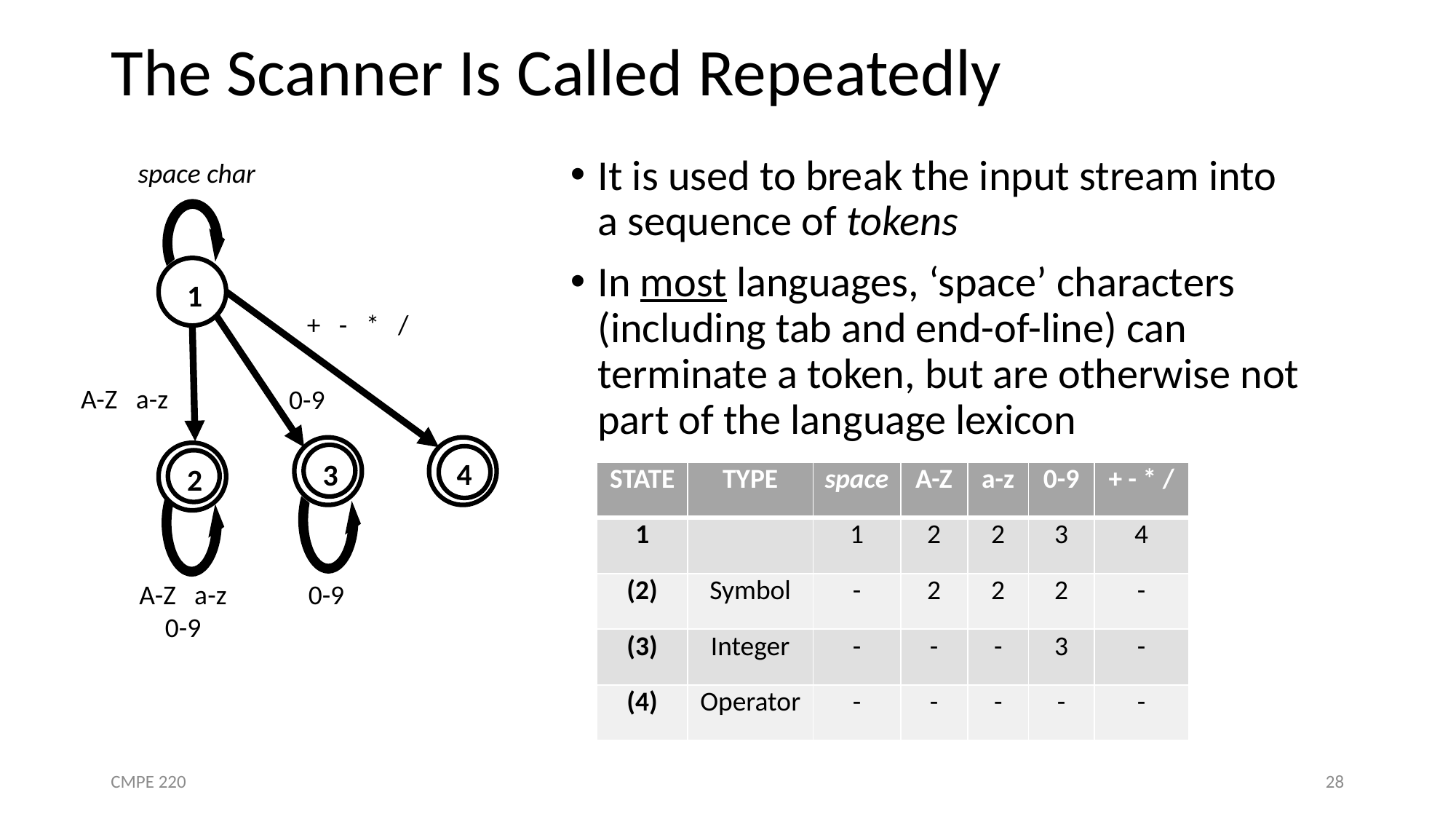

# The Scanner Is Called Repeatedly
It is used to break the input stream into a sequence of tokens
In most languages, ‘space’ characters (including tab and end-of-line) can terminate a token, but are otherwise not part of the language lexicon
space char

1
+   -   *   /
A-Z   a-z
0-9

4

3
2
| STATE | TYPE | space | A-Z | a-z | 0-9 | + - \* / |
| --- | --- | --- | --- | --- | --- | --- |
| 1 |  | 1 | 2 | 2 | 3 | 4 |
| (2) | Symbol | - | 2 | 2 | 2 | - |
| (3) | Integer | - | - | - | 3 | - |
| (4) | Operator | - | - | - | - | - |

A-Z   a-z
0-9
0-9
CMPE 220
28